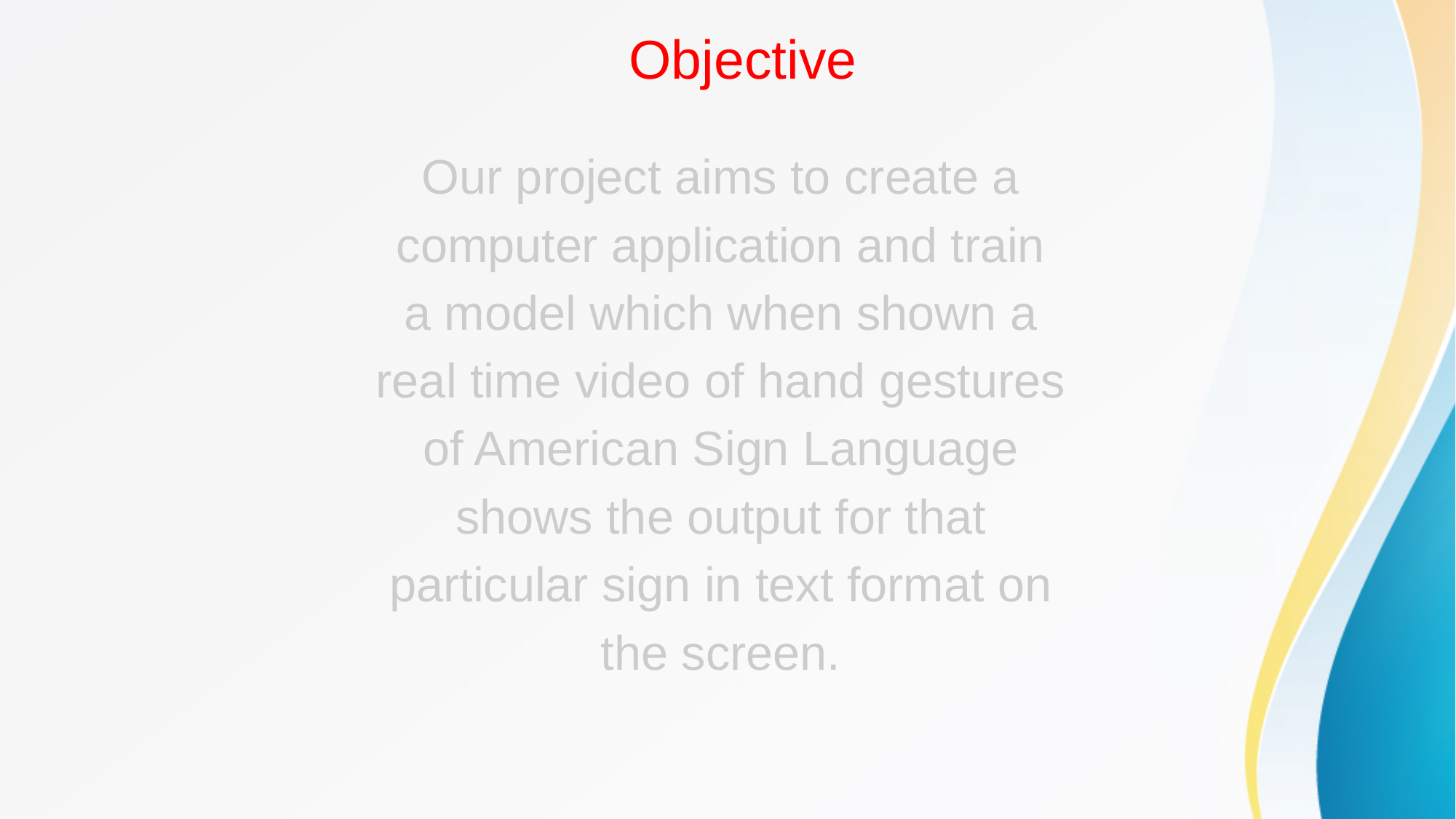

# Objective
Our project aims to create a
computer application and train
a model which when shown a
real time video of hand gestures
of American Sign Language
shows the output for that
particular sign in text format on
the screen.